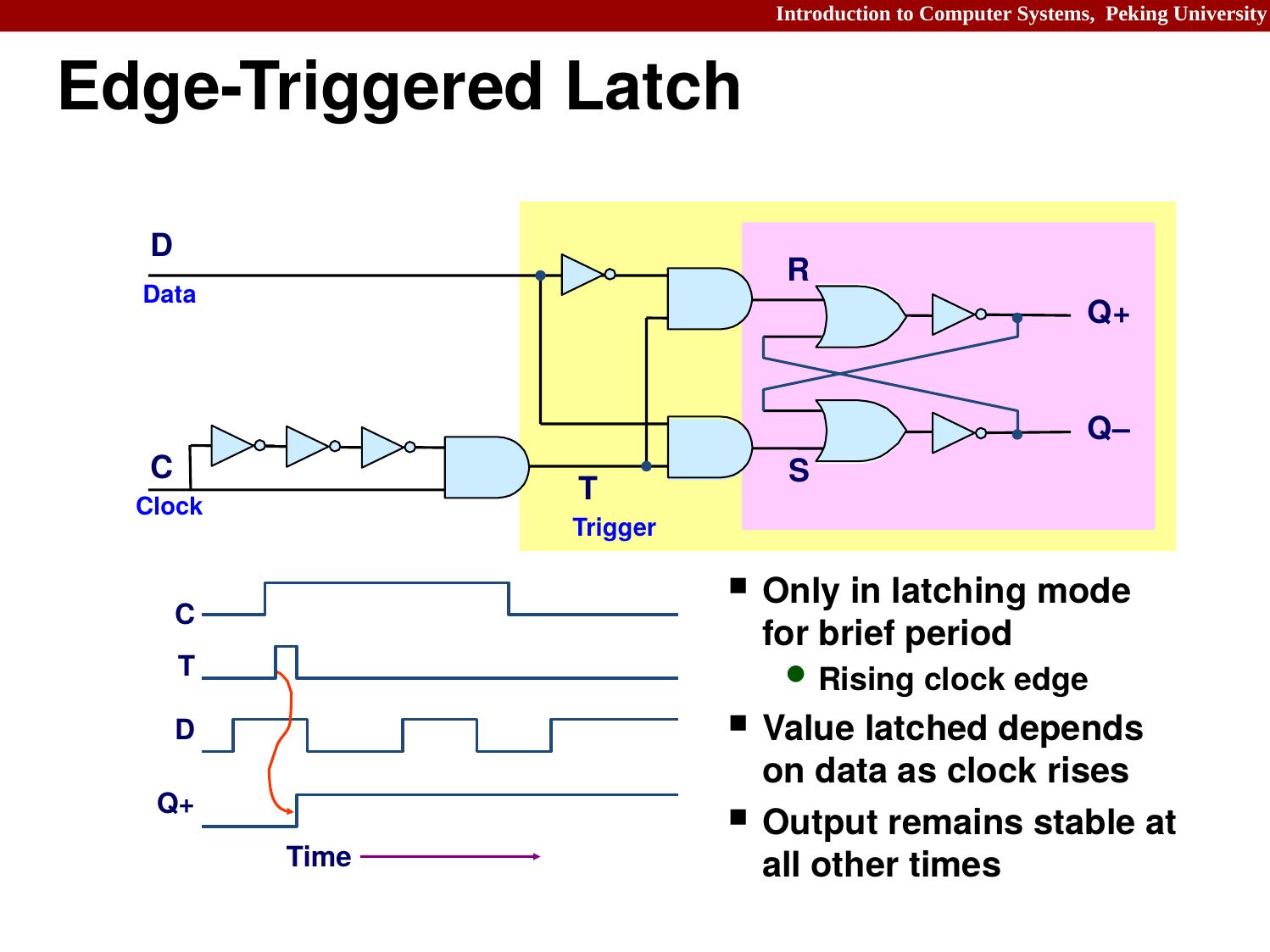

# Edge-Triggered Latch

D

R

Data

Q+

Q–

C

S

T

Clock

Trigger
Only in latching mode for brief period
Rising clock edge
Value latched depends on data as clock rises
Output remains stable at all other times

C
T

D

Q+

Time